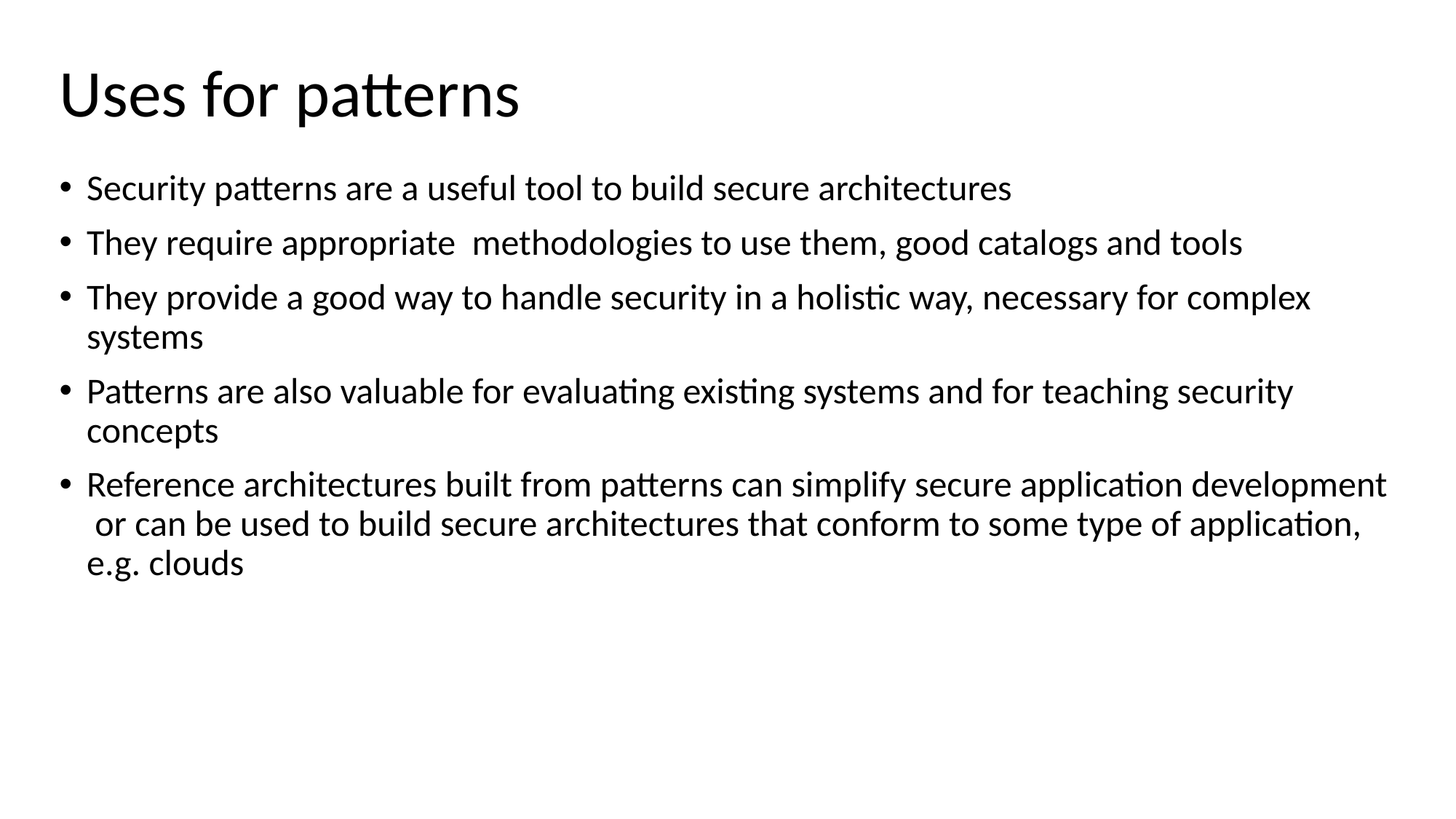

# Uses for patterns
Security patterns are a useful tool to build secure architectures
They require appropriate  methodologies to use them, good catalogs and tools
They provide a good way to handle security in a holistic way, necessary for complex systems
Patterns are also valuable for evaluating existing systems and for teaching security concepts
Reference architectures built from patterns can simplify secure application development  or can be used to build secure architectures that conform to some type of application, e.g. clouds